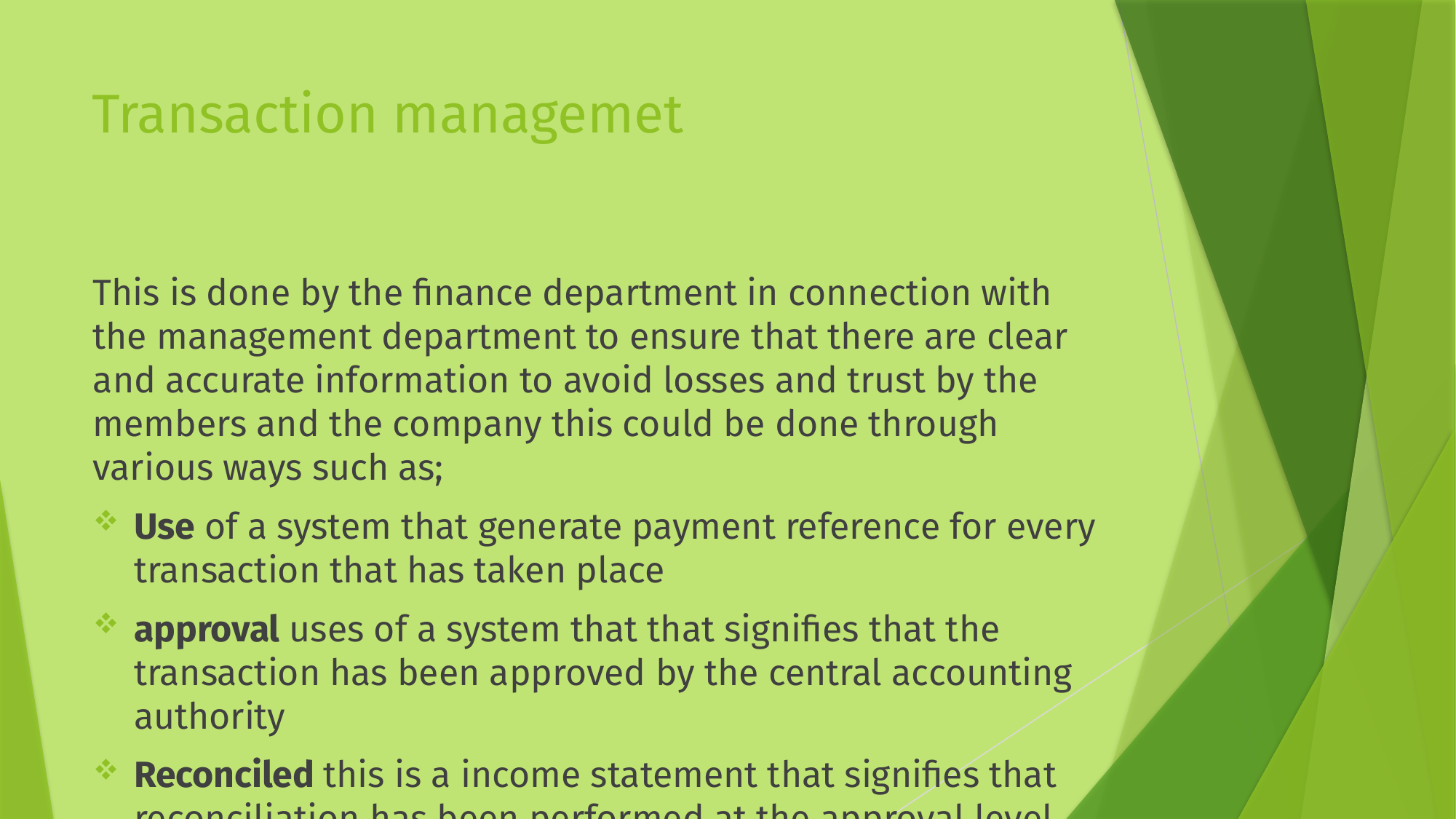

# Transaction managemet
This is done by the finance department in connection with the management department to ensure that there are clear and accurate information to avoid losses and trust by the members and the company this could be done through various ways such as;
Use of a system that generate payment reference for every transaction that has taken place
approval uses of a system that that signifies that the transaction has been approved by the central accounting authority
Reconciled this is a income statement that signifies that reconciliation has been performed at the approval level
Settled this payment status indicate that payment has accepted agent bank
Expired the payment is changed to expired after the legal time period has an end without any payment has been made
Verified this shows that transaction has been finalised